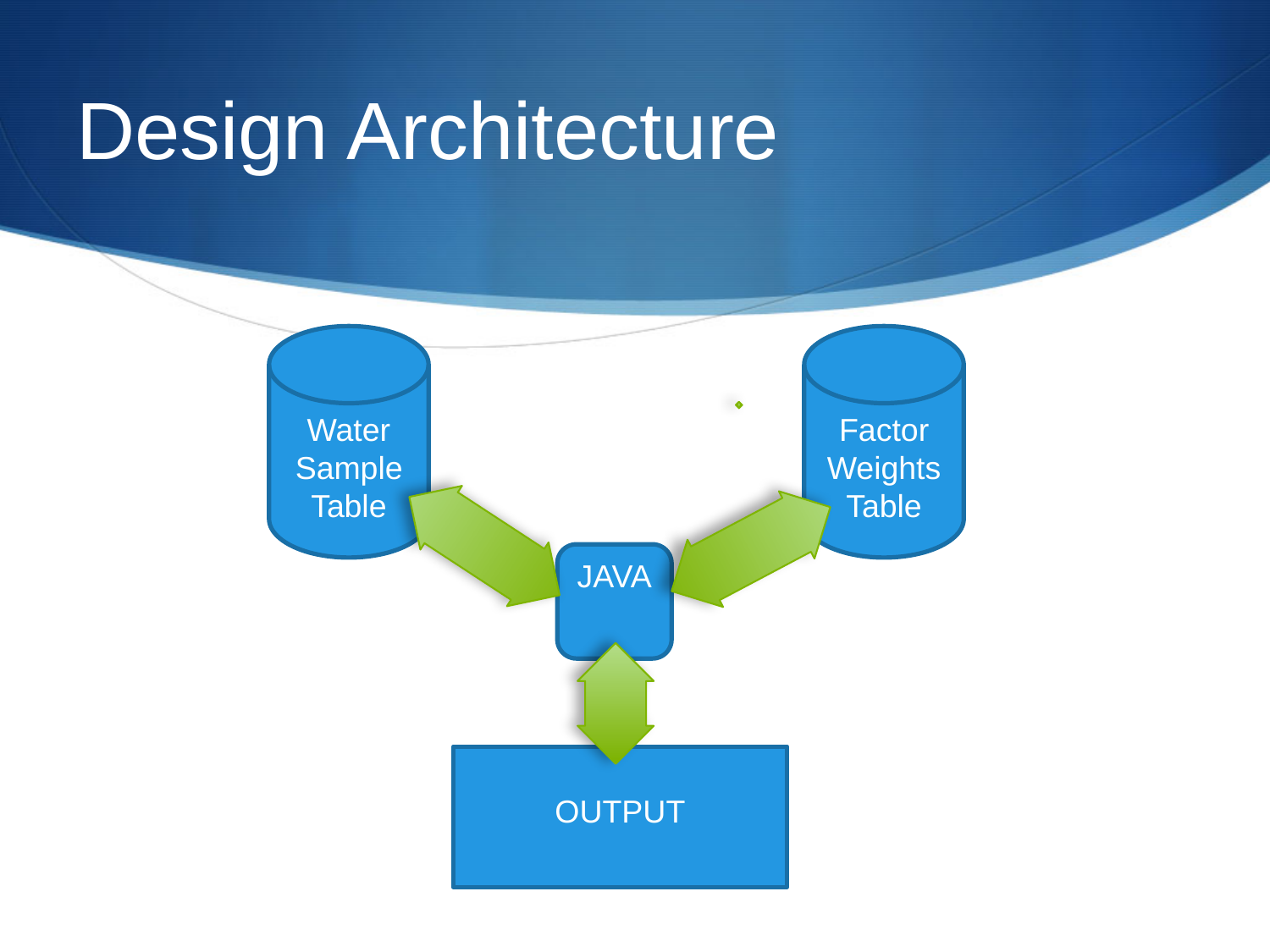

# Design Architecture
Water Sample Table
Factor Weights Table

JAVA

OUTPUT